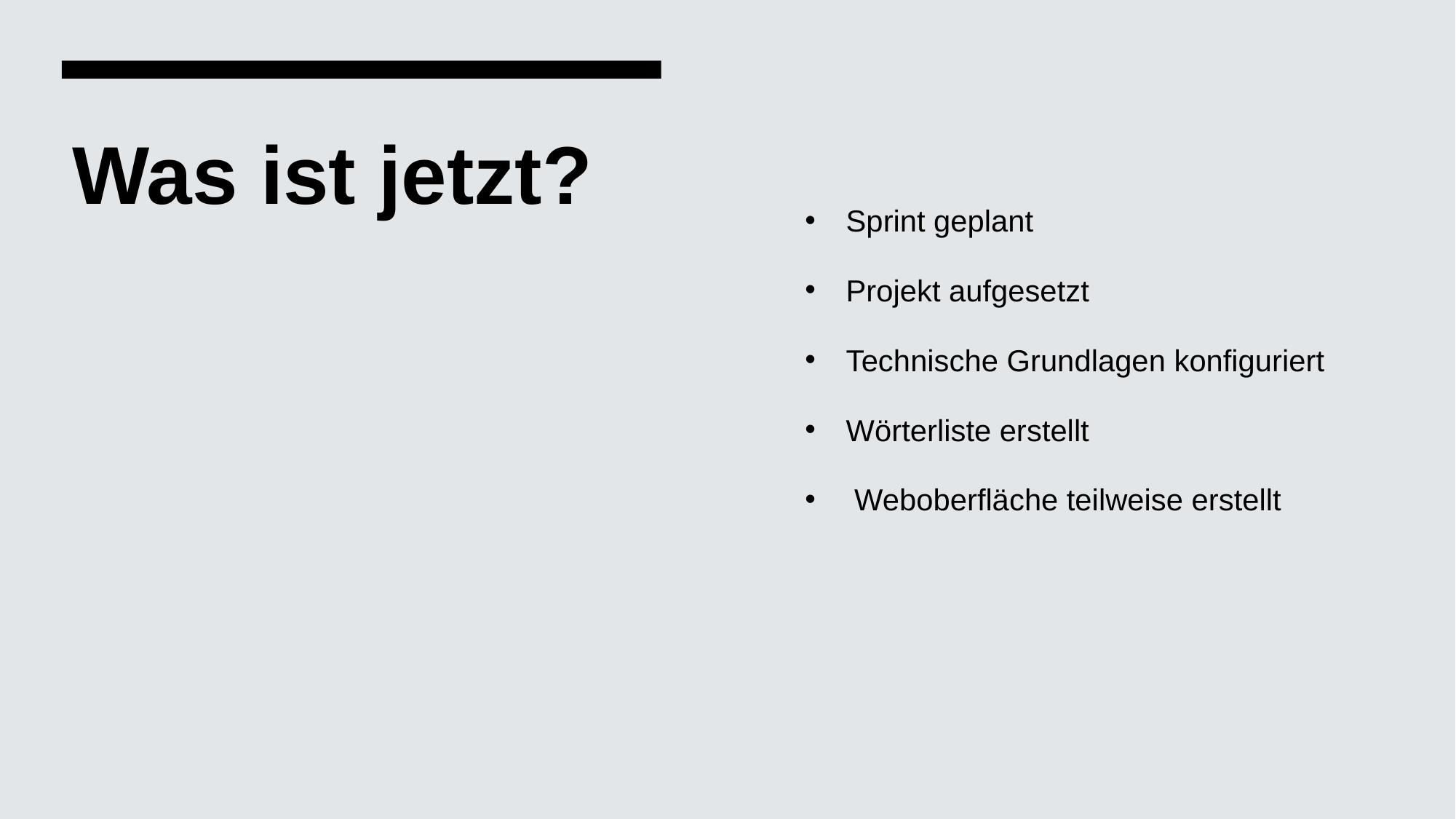

# Was ist jetzt?
Sprint geplant
Projekt aufgesetzt
Technische Grundlagen konfiguriert
Wörterliste erstellt
 Weboberfläche teilweise erstellt